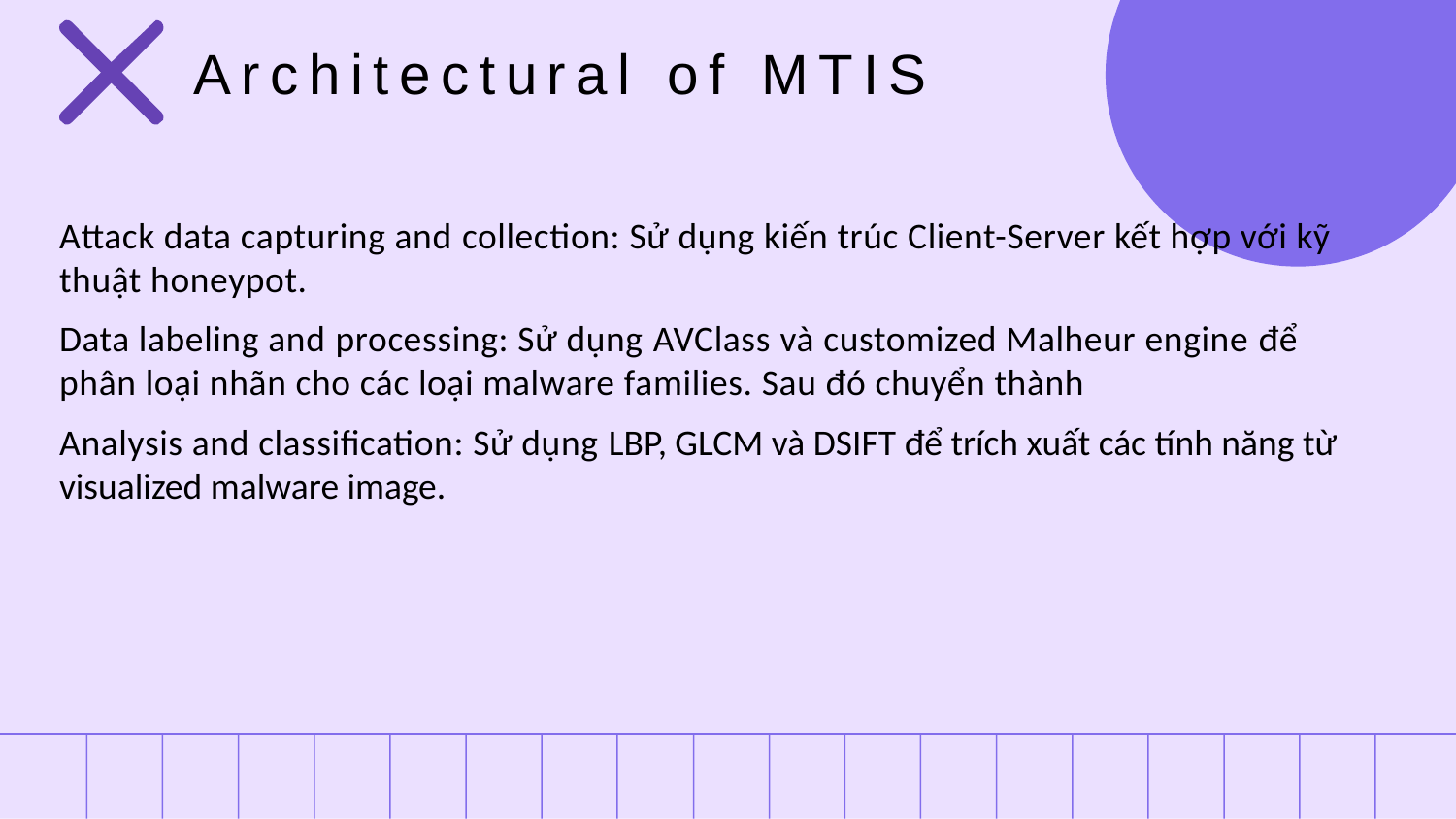

# Architectural of MTIS
Attack data capturing and collection: Sử dụng kiến trúc Client-Server kết hợp với kỹ thuật honeypot.
Data labeling and processing: Sử dụng AVClass và customized Malheur engine để phân loại nhãn cho các loại malware families. Sau đó chuyển thành
Analysis and classification: Sử dụng LBP, GLCM và DSIFT để trích xuất các tính năng từ visualized malware image.